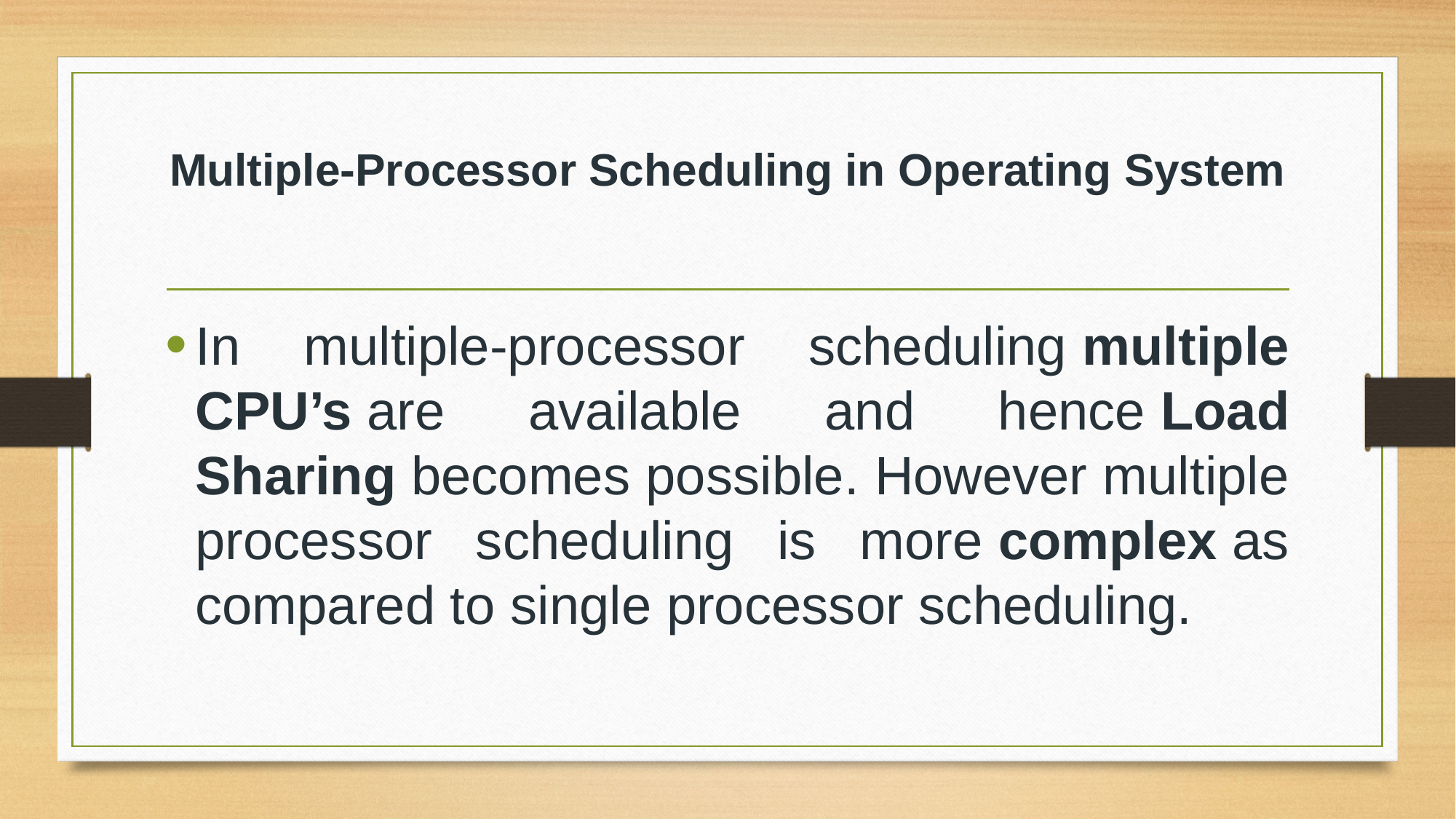

# Multiple-Processor Scheduling in Operating System
In multiple-processor scheduling multiple CPU’s are available and hence Load Sharing becomes possible. However multiple processor scheduling is more complex as compared to single processor scheduling.